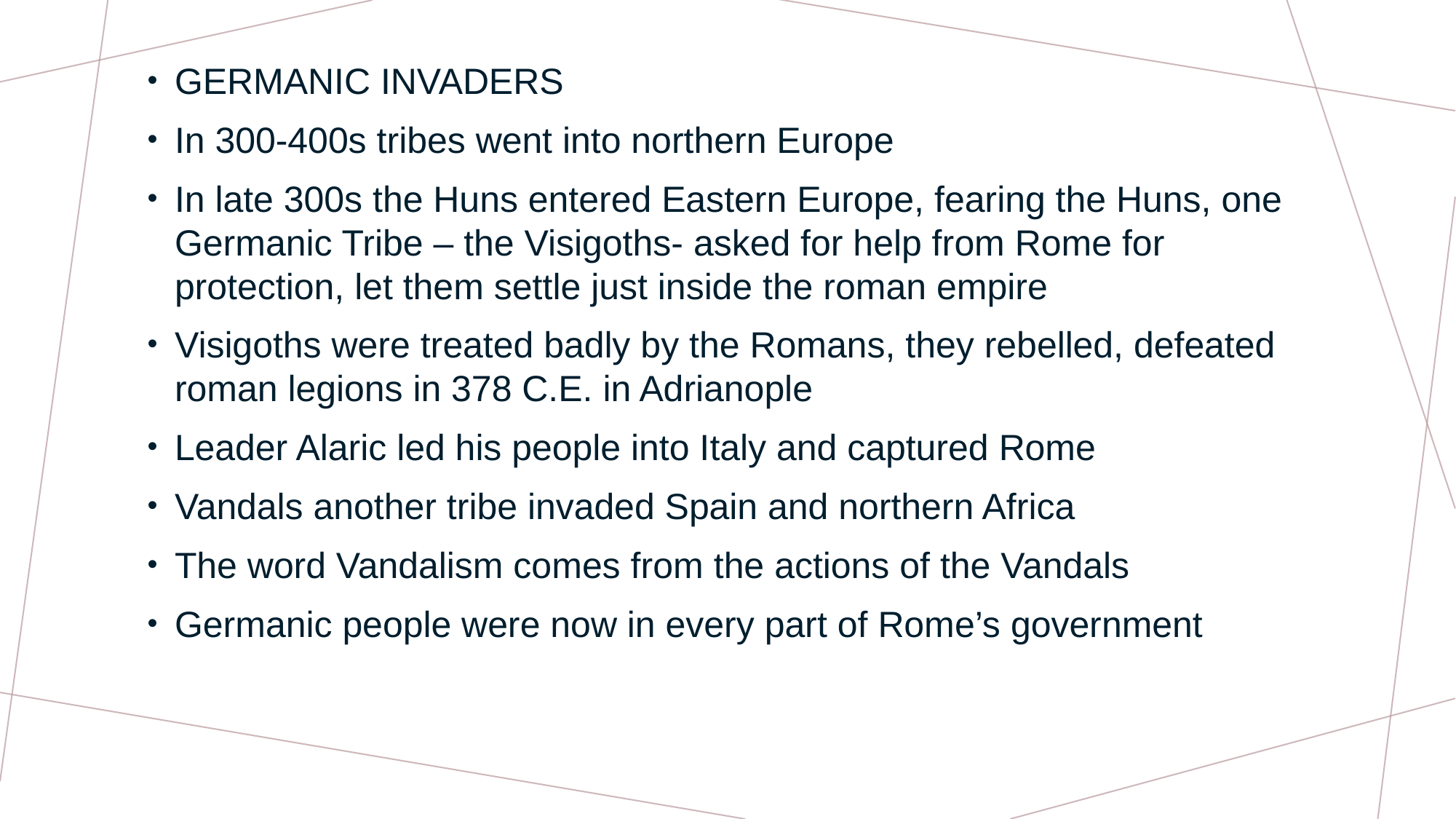

GERMANIC INVADERS
In 300-400s tribes went into northern Europe
In late 300s the Huns entered Eastern Europe, fearing the Huns, one Germanic Tribe – the Visigoths- asked for help from Rome for protection, let them settle just inside the roman empire
Visigoths were treated badly by the Romans, they rebelled, defeated roman legions in 378 C.E. in Adrianople
Leader Alaric led his people into Italy and captured Rome
Vandals another tribe invaded Spain and northern Africa
The word Vandalism comes from the actions of the Vandals
Germanic people were now in every part of Rome’s government